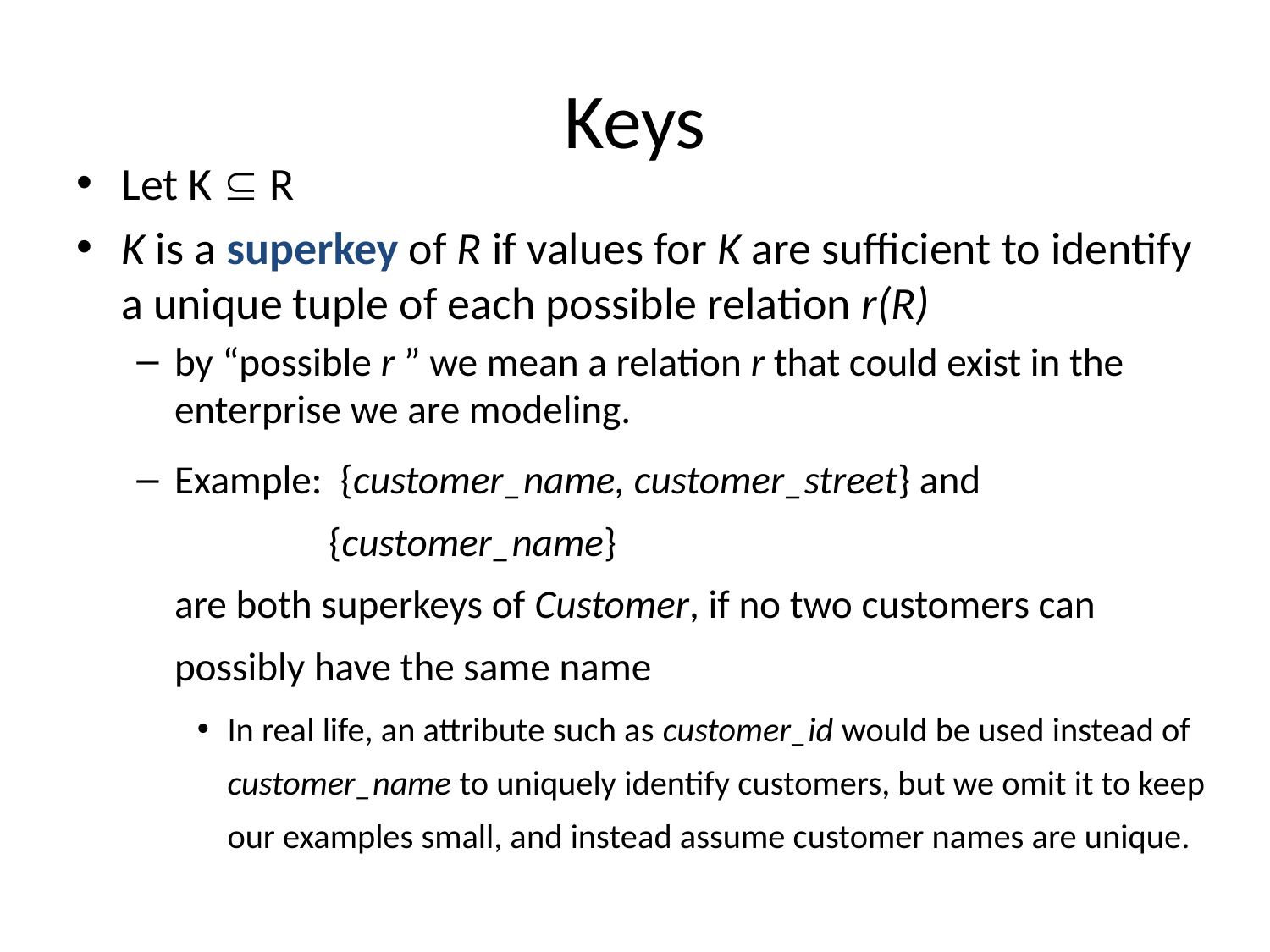

# Keys
Let K ⊆ R
K is a superkey of R if values for K are sufficient to identify a unique tuple of each possible relation r(R)
by “possible r ” we mean a relation r that could exist in the enterprise we are modeling.
Example:  {customer_name, customer_street} and
                 {customer_name}
are both superkeys of Customer, if no two customers can possibly have the same name
In real life, an attribute such as customer_id would be used instead of customer_name to uniquely identify customers, but we omit it to keep our examples small, and instead assume customer names are unique.